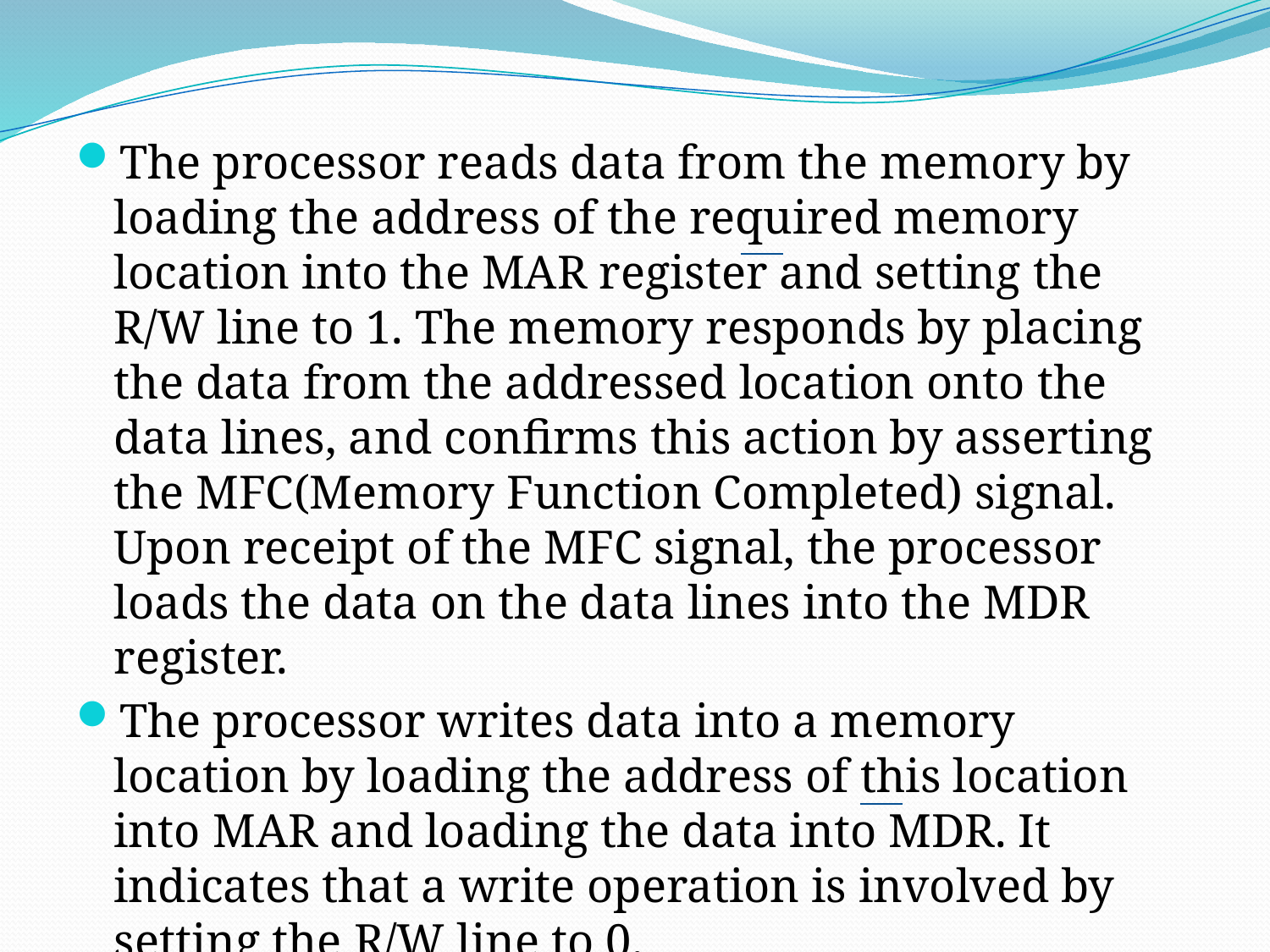

The processor reads data from the memory by loading the address of the required memory location into the MAR register and setting the R/W line to 1. The memory responds by placing the data from the addressed location onto the data lines, and confirms this action by asserting the MFC(Memory Function Completed) signal. Upon receipt of the MFC signal, the processor loads the data on the data lines into the MDR register.
The processor writes data into a memory location by loading the address of this location into MAR and loading the data into MDR. It indicates that a write operation is involved by setting the R/W line to 0.